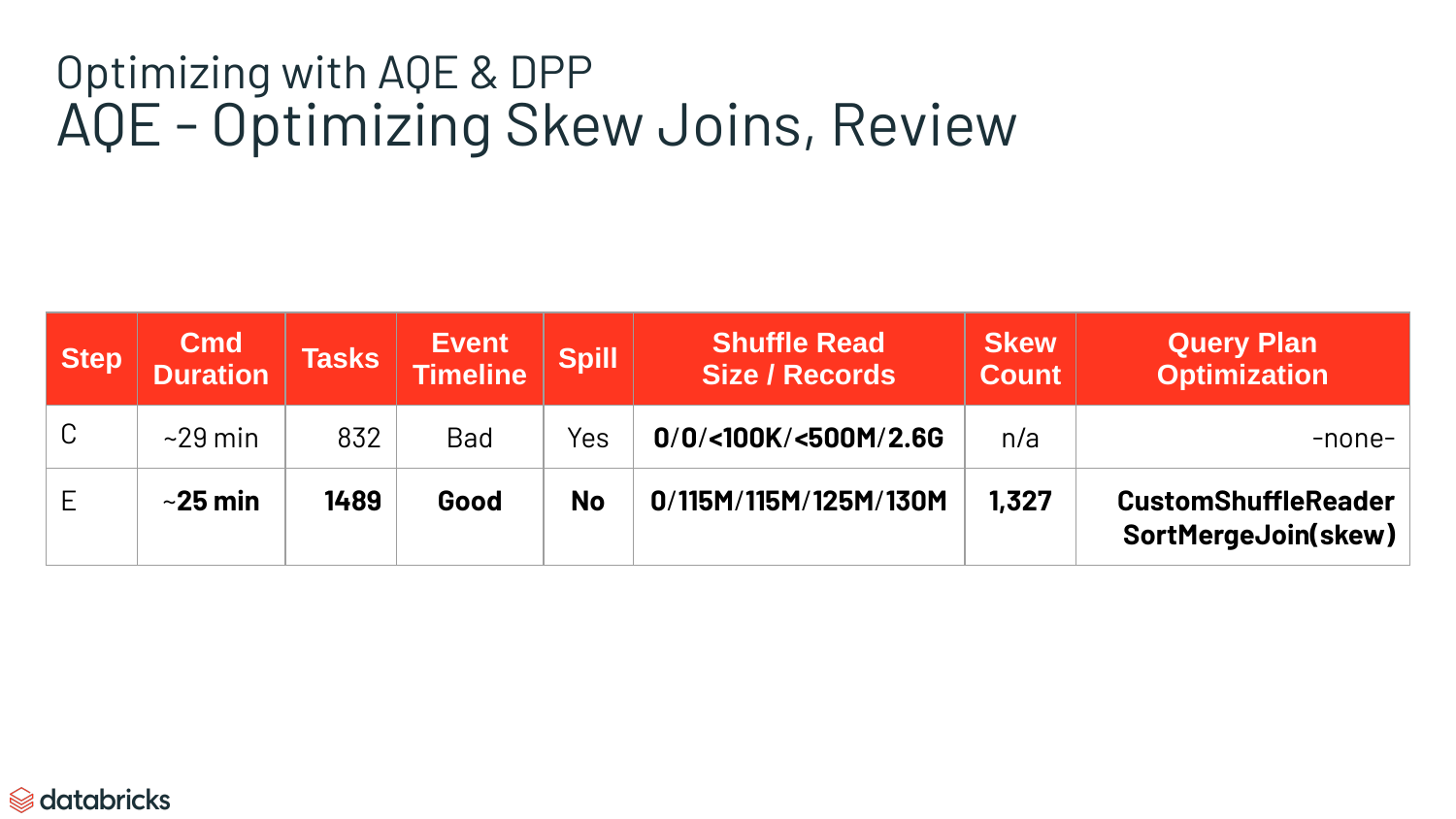

# Optimizing with AQE & DPP

AQE - Optimizing Skew Joins, Review
| Step | Cmd Duration | Tasks | Event Timeline | Spill | Shuffle Read Size / Records | Skew Count | Query Plan Optimization |
| --- | --- | --- | --- | --- | --- | --- | --- |
| C | ~29 min | 832 | Bad | Yes | 0/0/<100K/<500M/2.6G | n/a | -none- |
| E | ~25 min | 1489 | Good | No | 0/115M/115M/125M/130M | 1,327 | CustomShuffleReader SortMergeJoin(skew) |